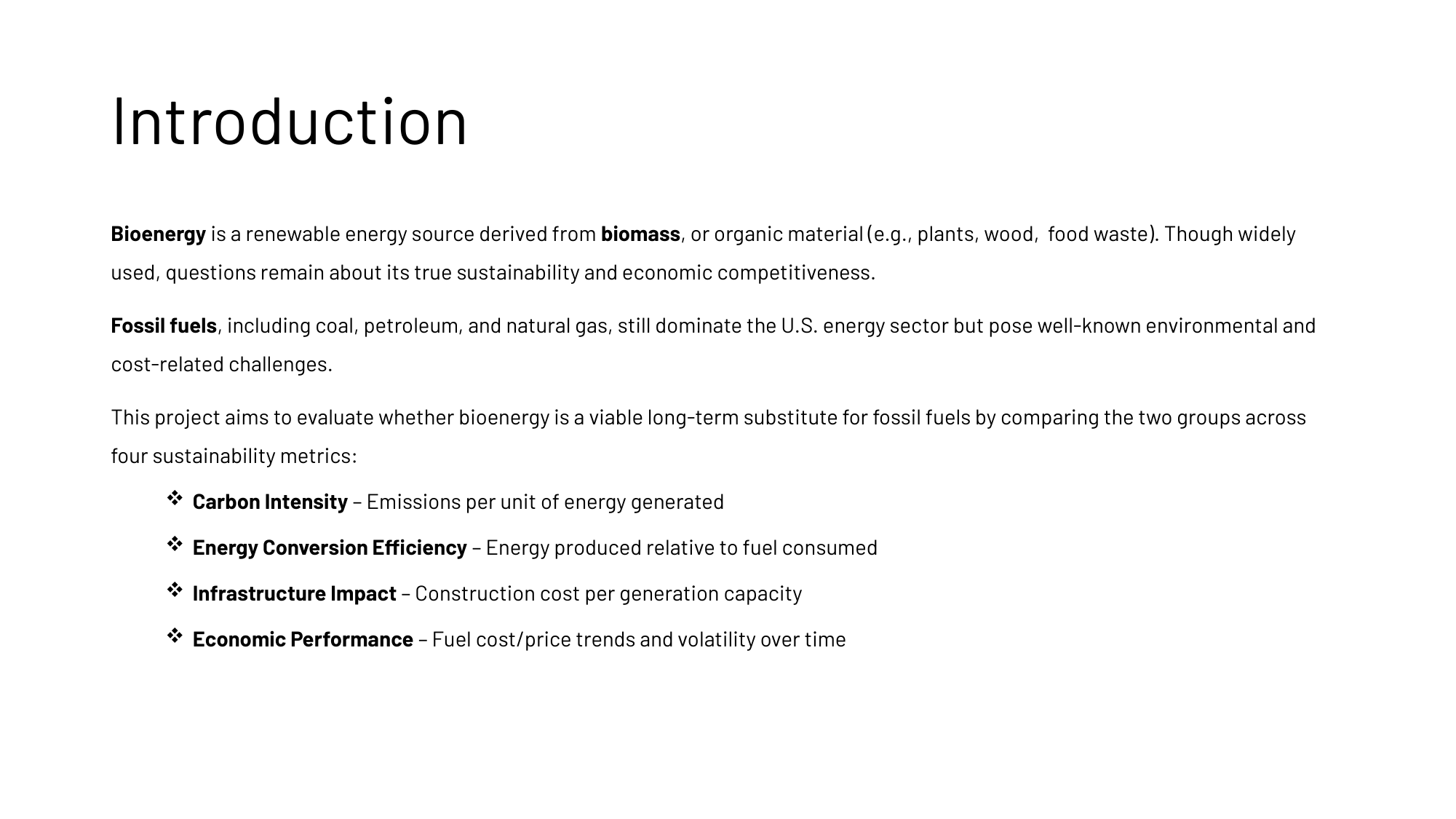

# Introduction
Bioenergy is a renewable energy source derived from biomass, or organic material (e.g., plants, wood,  food waste). Though widely used, questions remain about its true sustainability and economic competitiveness.
Fossil fuels, including coal, petroleum, and natural gas, still dominate the U.S. energy sector but pose well-known environmental and cost-related challenges.
This project aims to evaluate whether bioenergy is a viable long-term substitute for fossil fuels by comparing the two groups across four sustainability metrics:
Carbon Intensity – Emissions per unit of energy generated
Energy Conversion Efficiency – Energy produced relative to fuel consumed
Infrastructure Impact – Construction cost per generation capacity
Economic Performance – Fuel cost/price trends and volatility over time